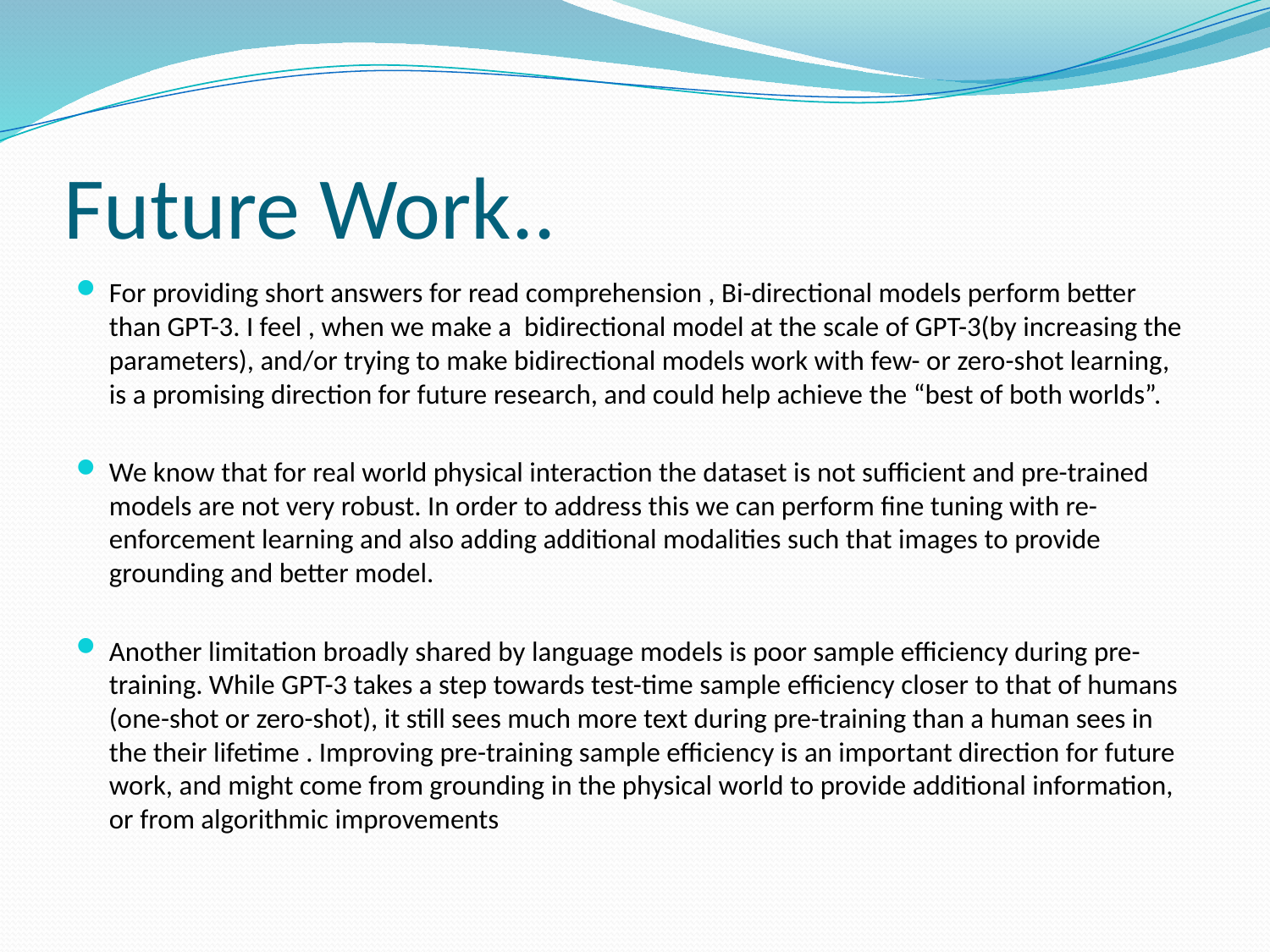

# Future Work..
For providing short answers for read comprehension , Bi-directional models perform better than GPT-3. I feel , when we make a  bidirectional model at the scale of GPT-3(by increasing the parameters), and/or trying to make bidirectional models work with few- or zero-shot learning, is a promising direction for future research, and could help achieve the “best of both worlds”.

We know that for real world physical interaction the dataset is not sufficient and pre-trained models are not very robust. In order to address this we can perform fine tuning with re-enforcement learning and also adding additional modalities such that images to provide grounding and better model.

Another limitation broadly shared by language models is poor sample efficiency during pre-training. While GPT-3 takes a step towards test-time sample efficiency closer to that of humans (one-shot or zero-shot), it still sees much more text during pre-training than a human sees in the their lifetime . Improving pre-training sample efficiency is an important direction for future work, and might come from grounding in the physical world to provide additional information, or from algorithmic improvements